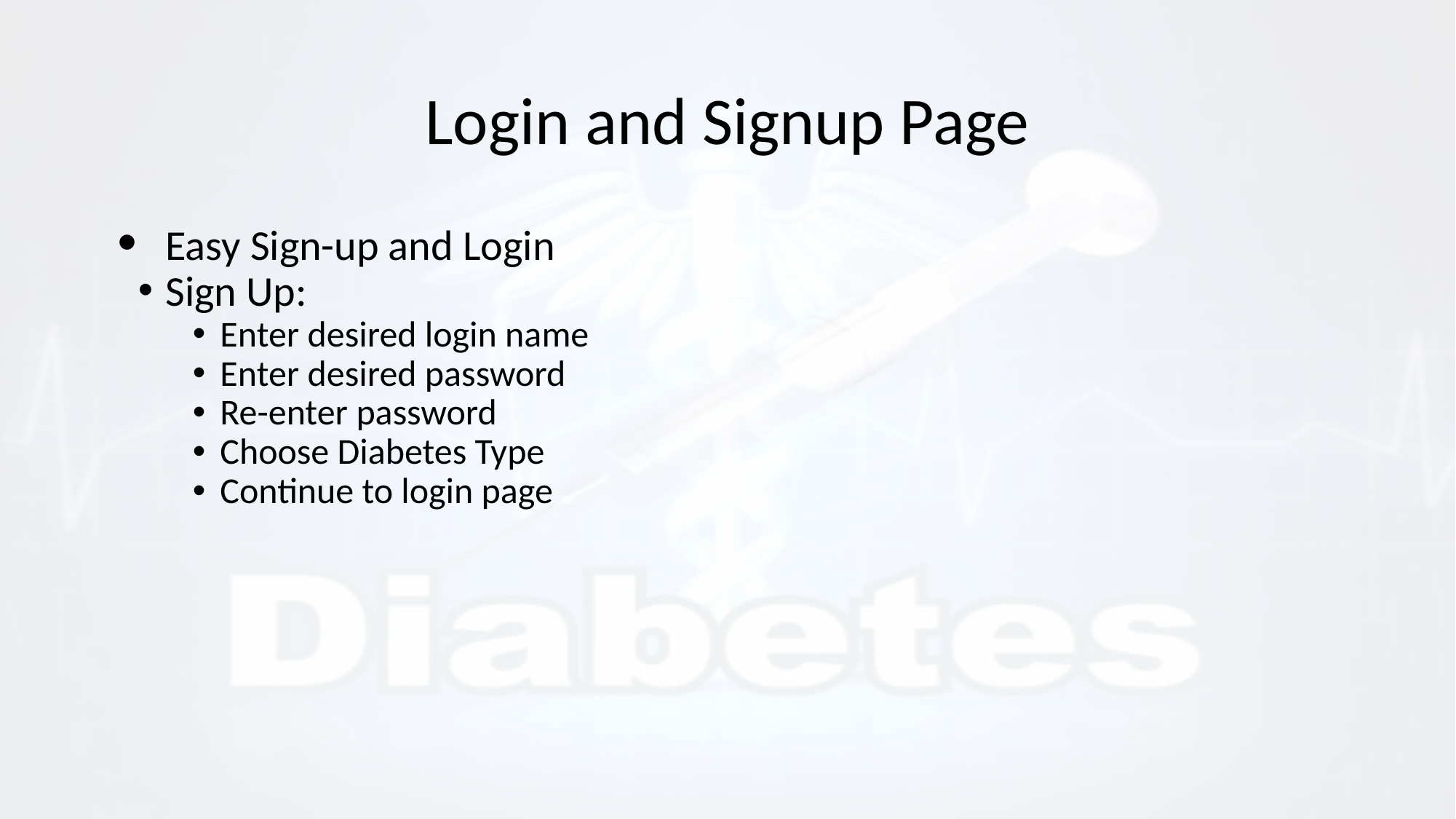

# Login and Signup Page
Easy Sign-up and Login
Sign Up:
Enter desired login name
Enter desired password
Re-enter password
Choose Diabetes Type
Continue to login page